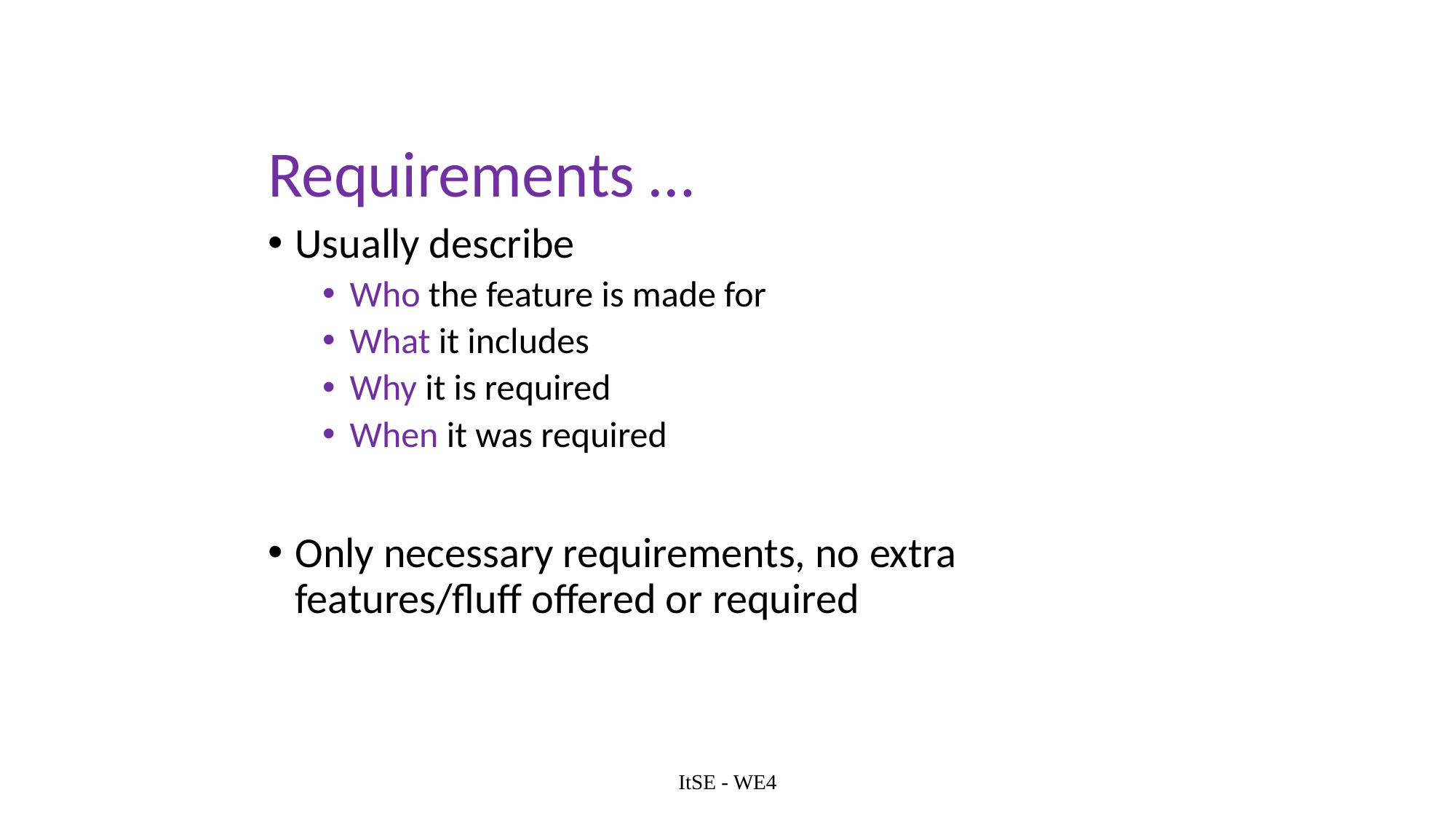

# Requirements …
Usually describe
Who the feature is made for
What it includes
Why it is required
When it was required

Only necessary requirements, no extra features/fluff offered or required

ItSE - WE4
4